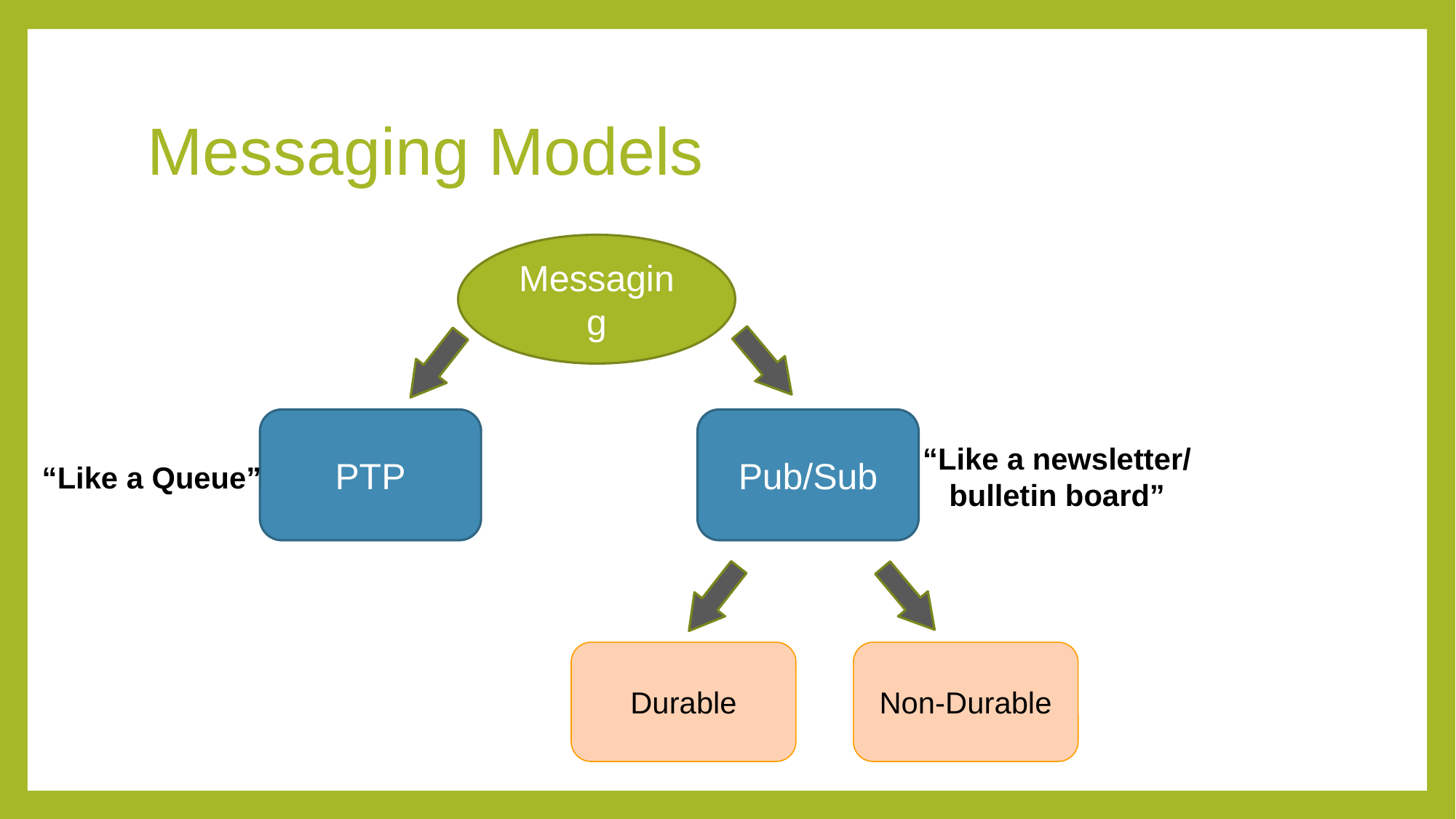

# Messaging Models
Messaging

PTP
Pub/Sub
“Like a newsletter/
bulletin board”
“Like a Queue”

Durable
Non-Durable